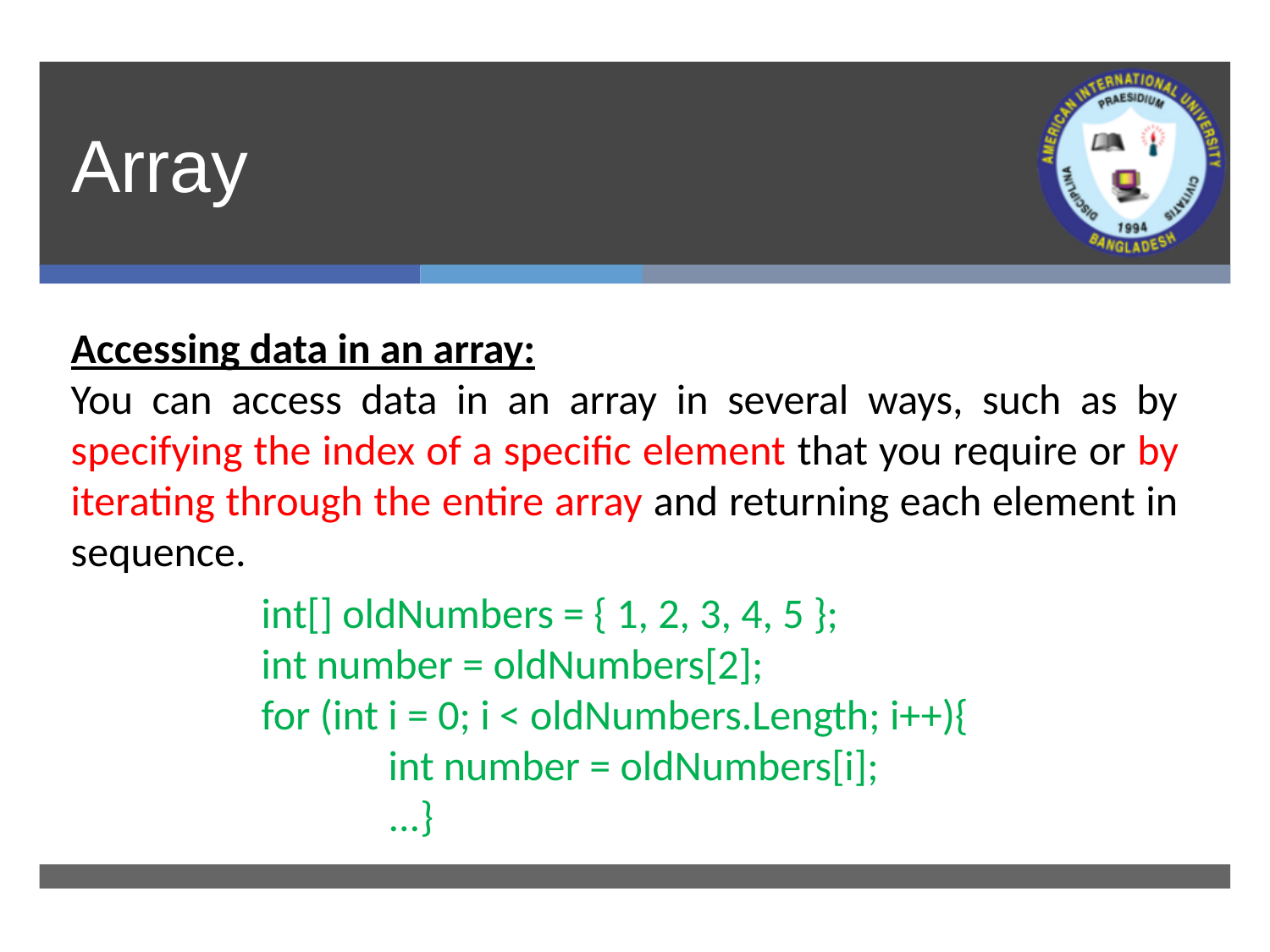

# Array
Accessing data in an array:
You can access data in an array in several ways, such as by specifying the index of a specific element that you require or by iterating through the entire array and returning each element in sequence.
int[] oldNumbers = { 1, 2, 3, 4, 5 };
int number = oldNumbers[2];
for (int i = 0; i < oldNumbers.Length; i++){
	int number = oldNumbers[i];
 	...}